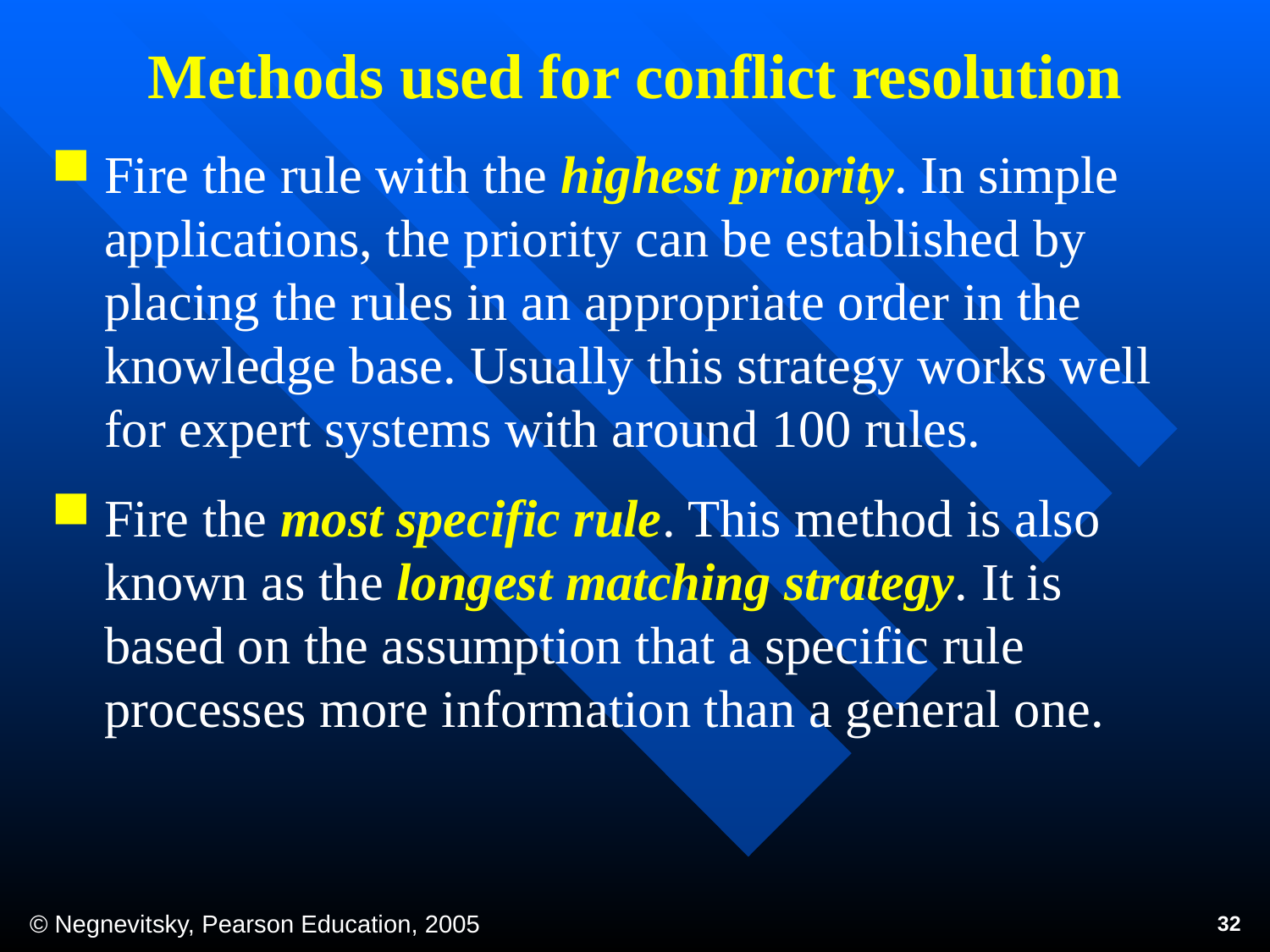

Methods used for conflict resolution
Fire the rule with the highest priority. In simple applications, the priority can be established by placing the rules in an appropriate order in the knowledge base. Usually this strategy works well for expert systems with around 100 rules.
Fire the most specific rule. This method is also known as the longest matching strategy. It is   based on the assumption that a specific rule processes more information than a general one.